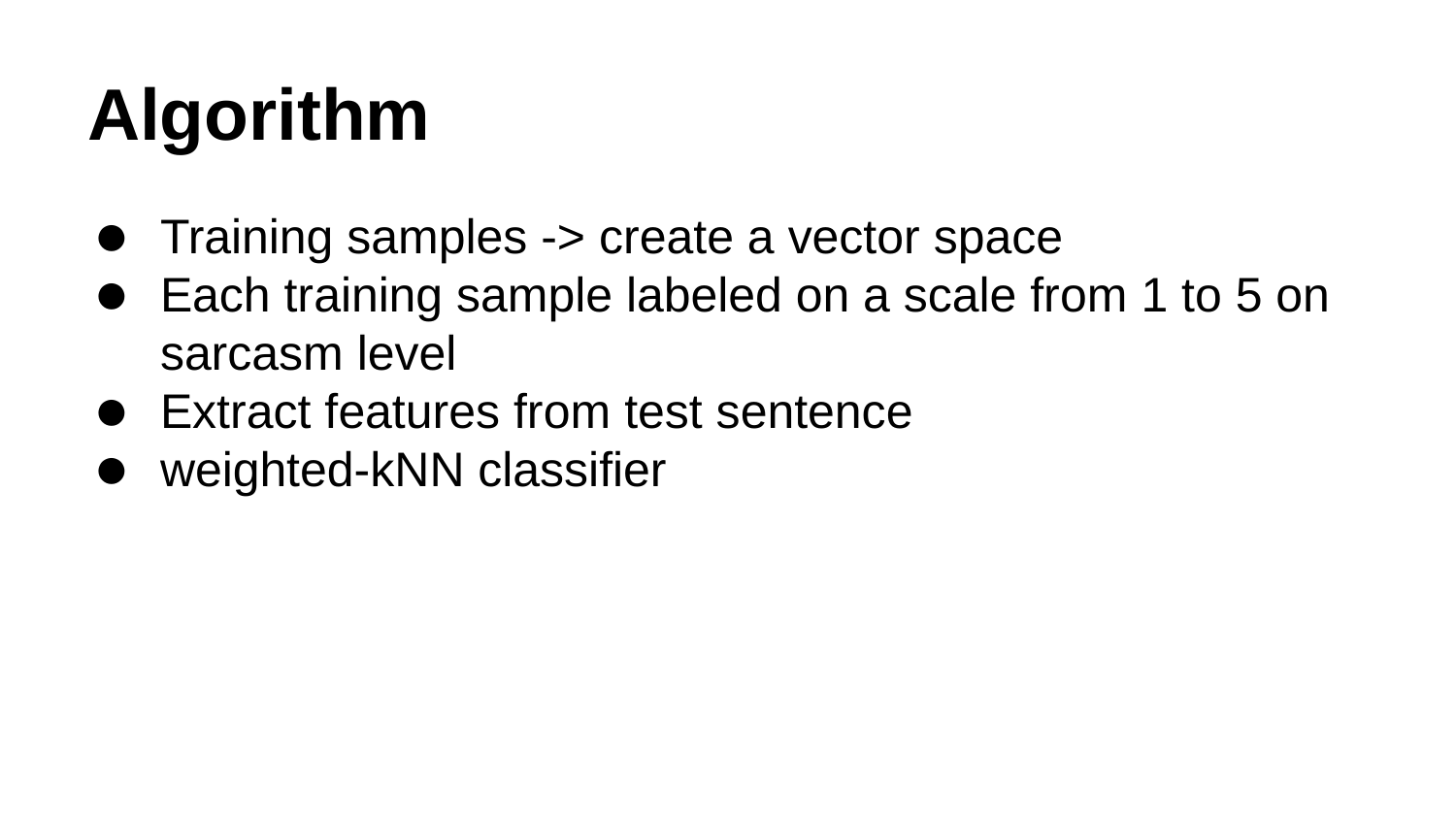

# Algorithm
Training samples -> create a vector space
Each training sample labeled on a scale from 1 to 5 on sarcasm level
Extract features from test sentence
weighted-kNN classifier